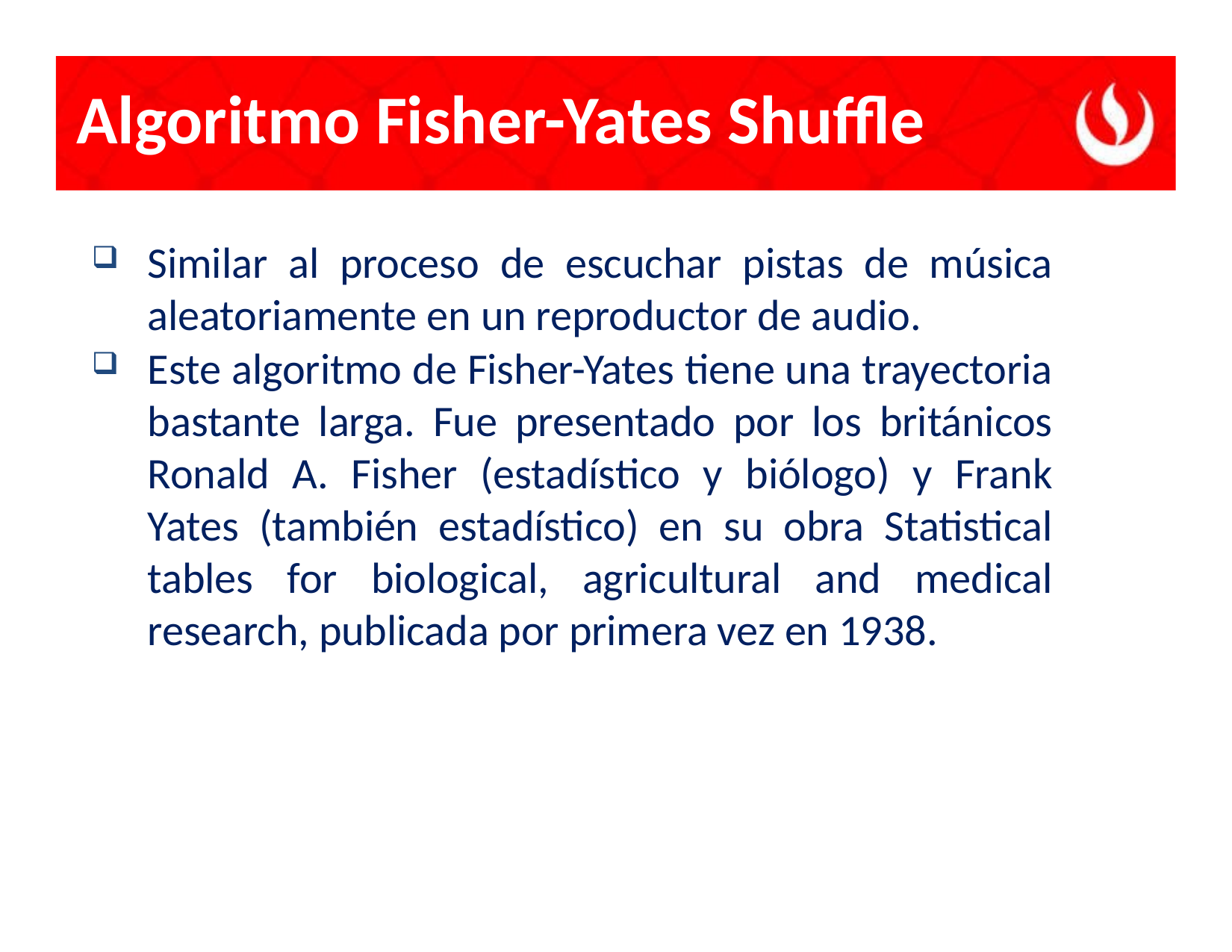

# Algoritmo Fisher-Yates Shuffle
Similar al proceso de escuchar pistas de música aleatoriamente en un reproductor de audio.
Este algoritmo de Fisher-Yates tiene una trayectoria bastante larga. Fue presentado por los británicos Ronald A. Fisher (estadístico y biólogo) y Frank Yates (también estadístico) en su obra Statistical tables for biological, agricultural and medical research, publicada por primera vez en 1938.